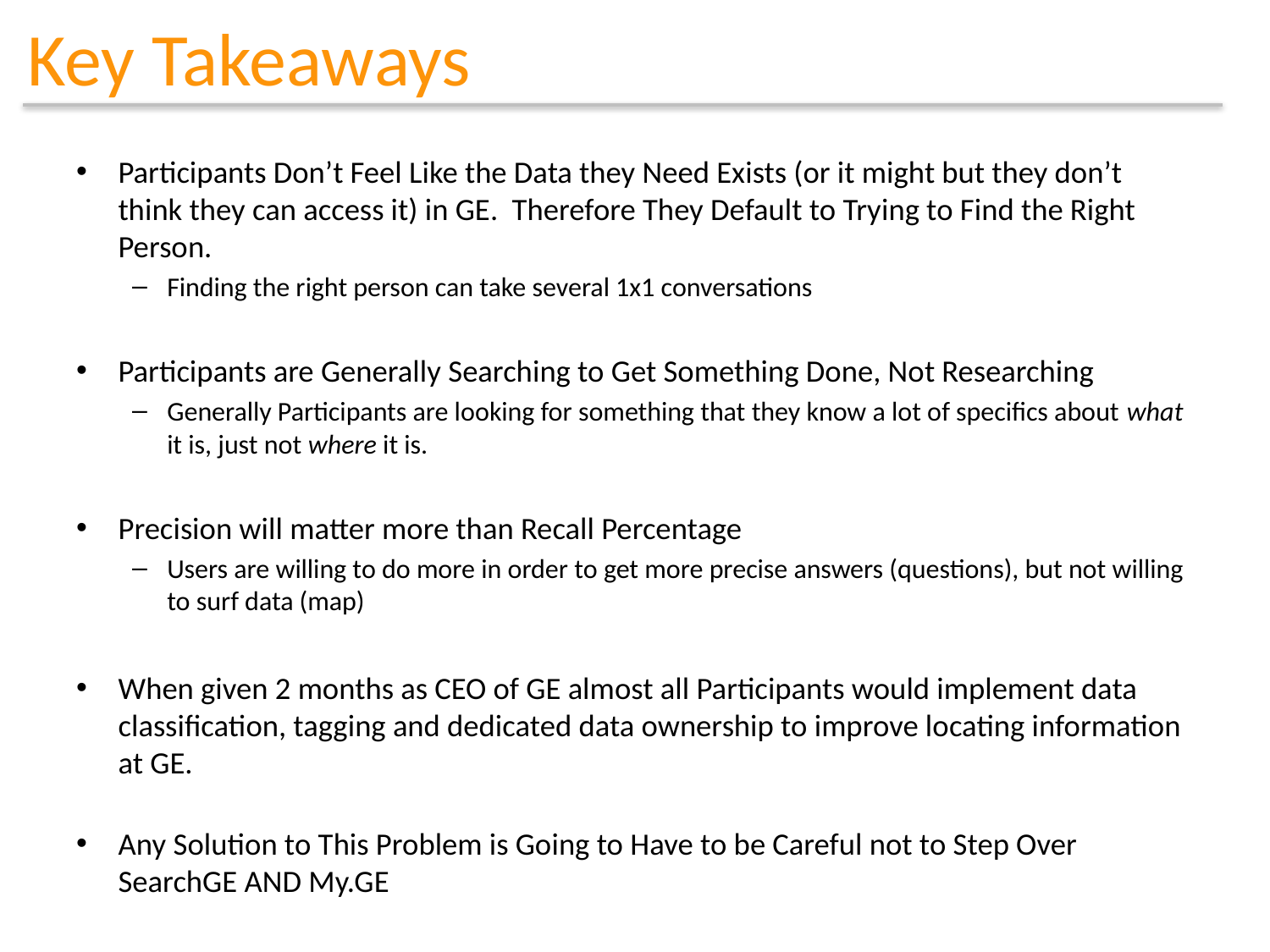

# Key Takeaways
Participants Don’t Feel Like the Data they Need Exists (or it might but they don’t think they can access it) in GE.  Therefore They Default to Trying to Find the Right Person.
Finding the right person can take several 1x1 conversations

Participants are Generally Searching to Get Something Done, Not Researching
Generally Participants are looking for something that they know a lot of specifics about what it is, just not where it is.

Precision will matter more than Recall Percentage
Users are willing to do more in order to get more precise answers (questions), but not willing to surf data (map)

When given 2 months as CEO of GE almost all Participants would implement data classification, tagging and dedicated data ownership to improve locating information at GE.

Any Solution to This Problem is Going to Have to be Careful not to Step Over SearchGE AND My.GE